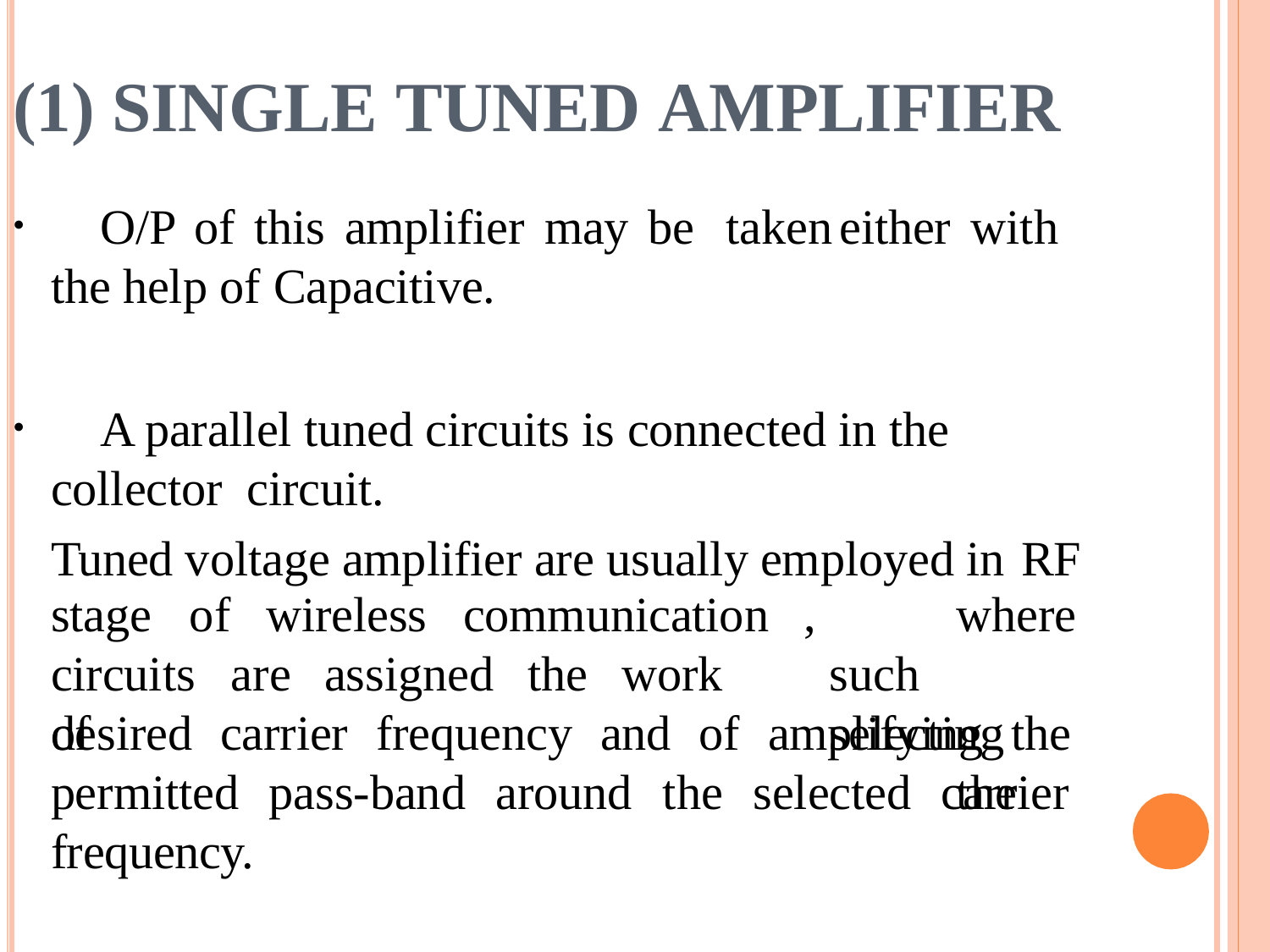

# (1) SINGLE TUNED AMPLIFIER
	O/P of	this	amplifier	may	be 	 taken	either	with	the help of Capacitive.

	A parallel tuned circuits is connected in the collector  circuit.
Tuned voltage amplifier are usually employed in RF
stage	of		wireless	communication  circuits	are	assigned	the	work	of
,		where	such  selecting		the
desired carrier frequency and of amplifying the  permitted pass-band around the selected carrier  frequency.